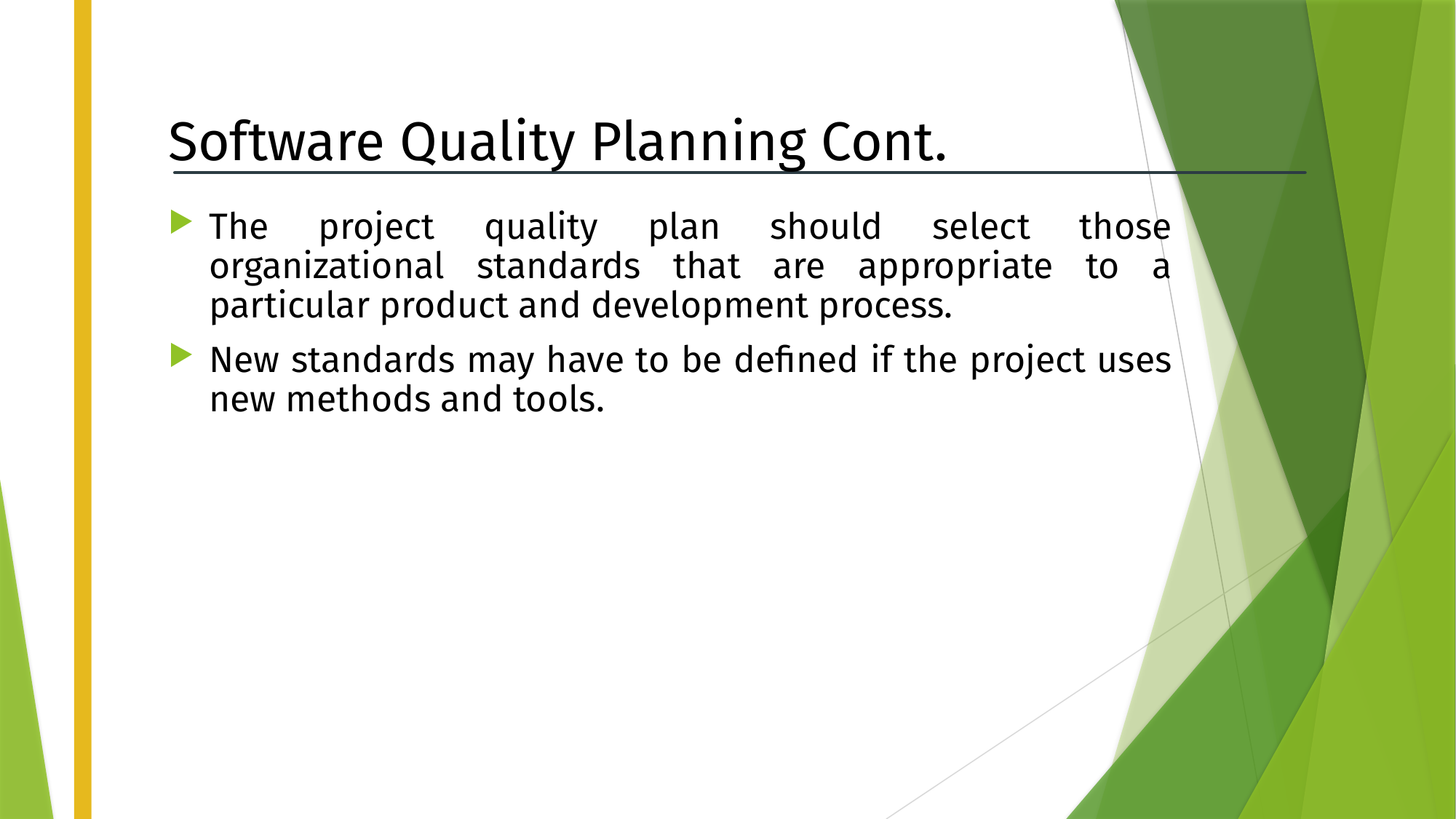

# Software Quality Planning Cont.
The project quality plan should select those organizational standards that are appropriate to a particular product and development process.
New standards may have to be defined if the project uses new methods and tools.